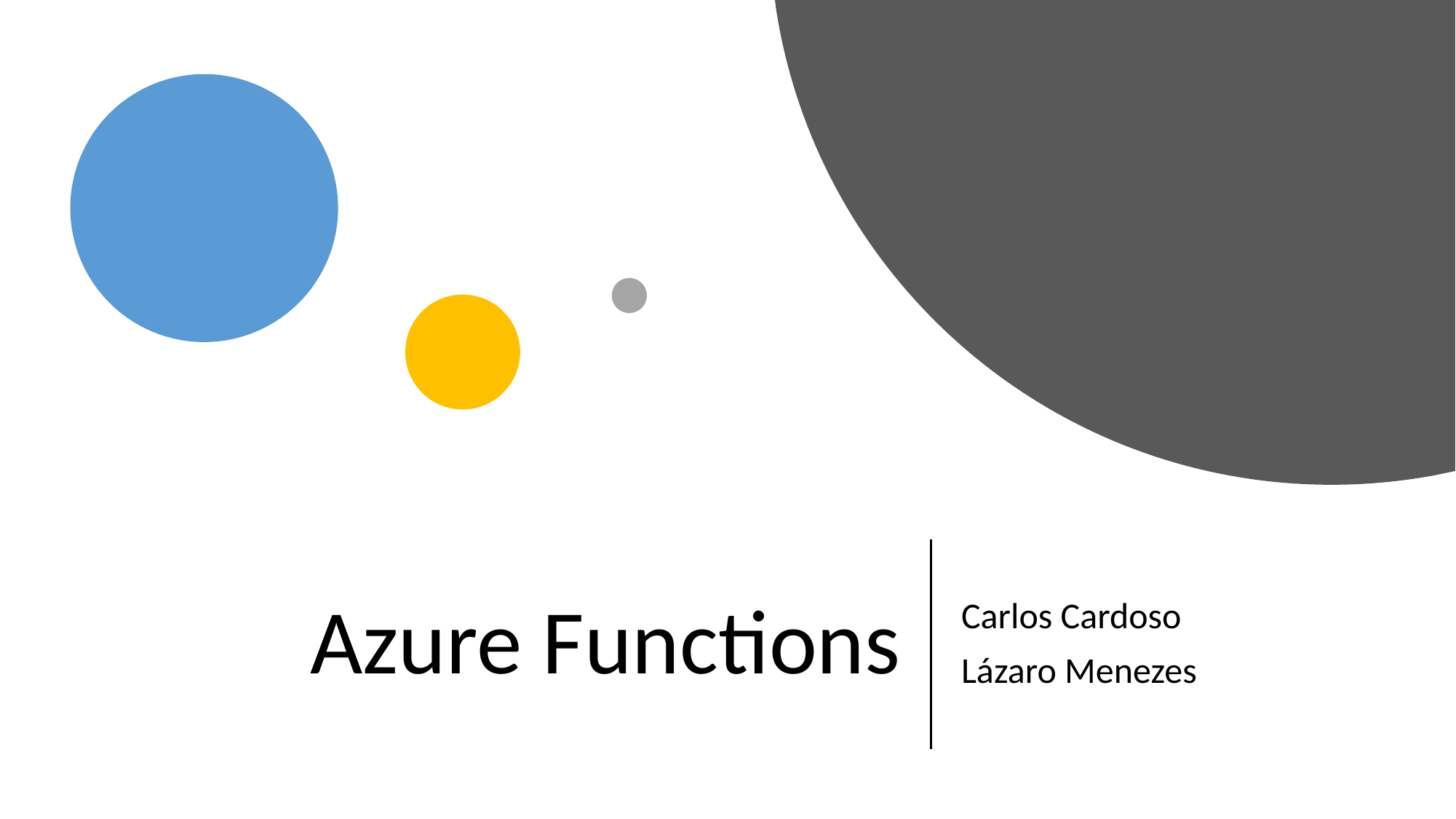

# Azure Functions
Carlos Cardoso
Lázaro Menezes